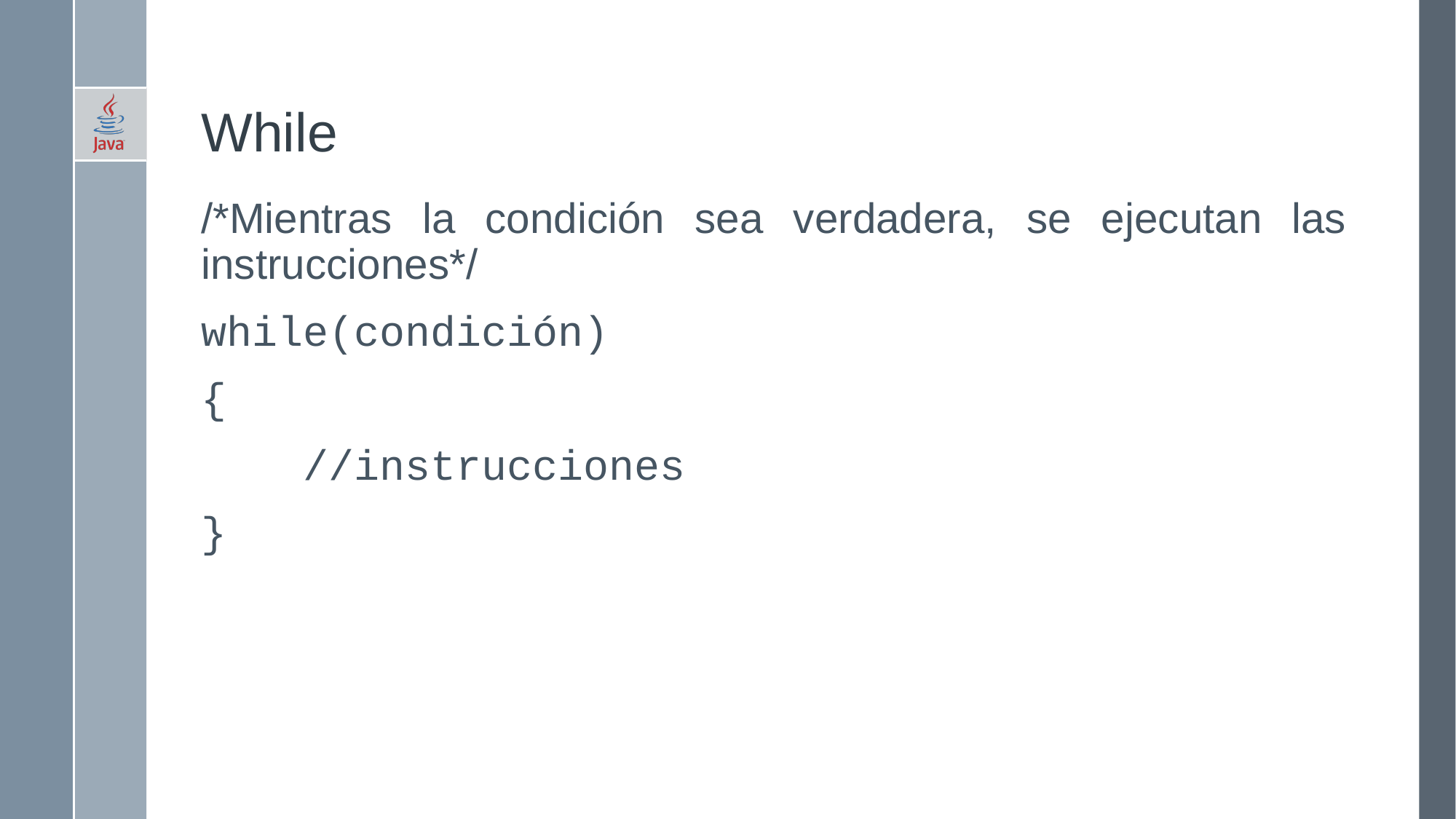

# While
/*Mientras la condición sea verdadera, se ejecutan las instrucciones*/
while(condición)
{
    //instrucciones
}